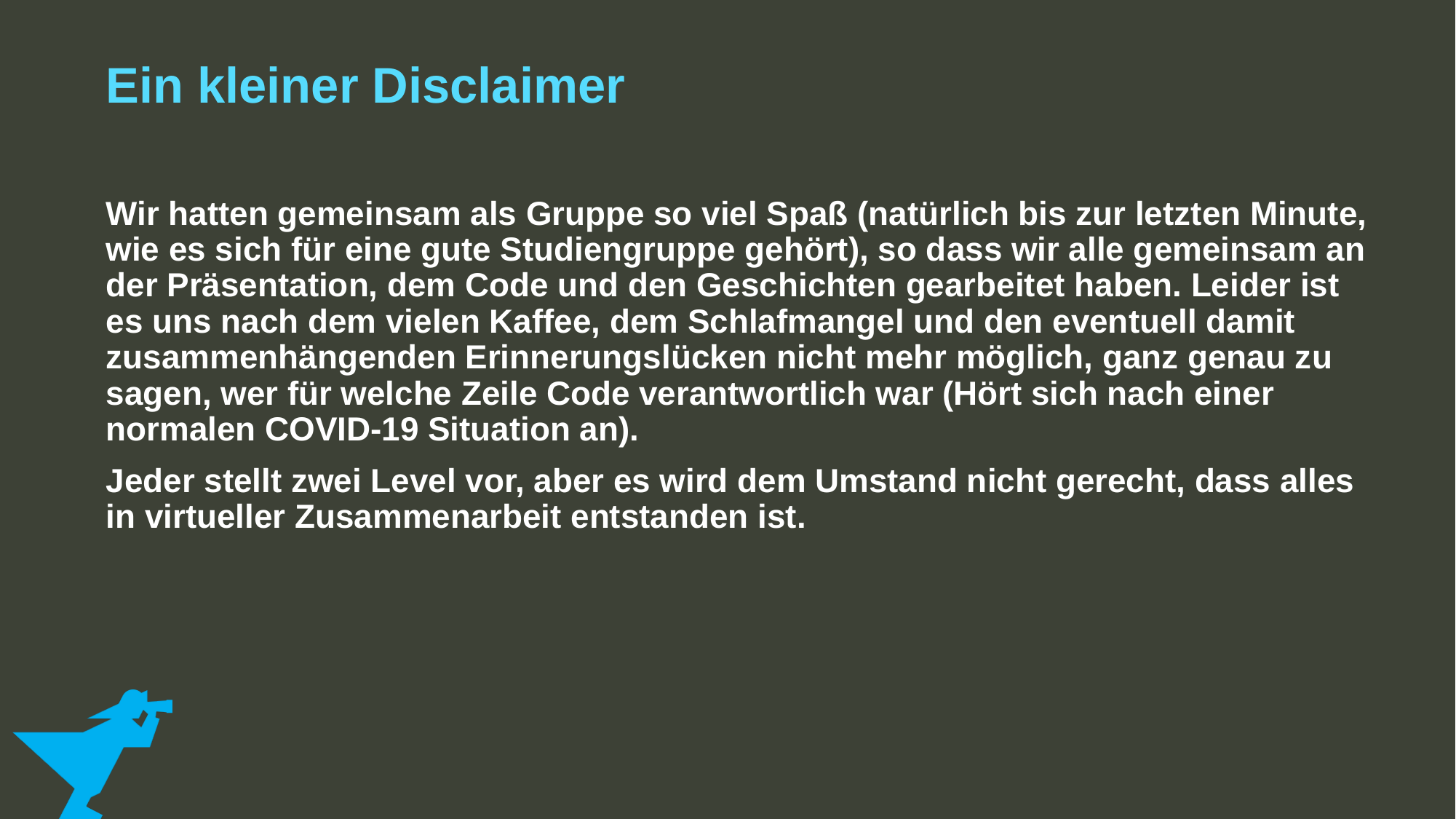

Ein kleiner Disclaimer
Wir hatten gemeinsam als Gruppe so viel Spaß (natürlich bis zur letzten Minute, wie es sich für eine gute Studiengruppe gehört), so dass wir alle gemeinsam an der Präsentation, dem Code und den Geschichten gearbeitet haben. Leider ist es uns nach dem vielen Kaffee, dem Schlafmangel und den eventuell damit zusammenhängenden Erinnerungslücken nicht mehr möglich, ganz genau zu sagen, wer für welche Zeile Code verantwortlich war (Hört sich nach einer normalen COVID-19 Situation an).
Jeder stellt zwei Level vor, aber es wird dem Umstand nicht gerecht, dass alles in virtueller Zusammenarbeit entstanden ist.